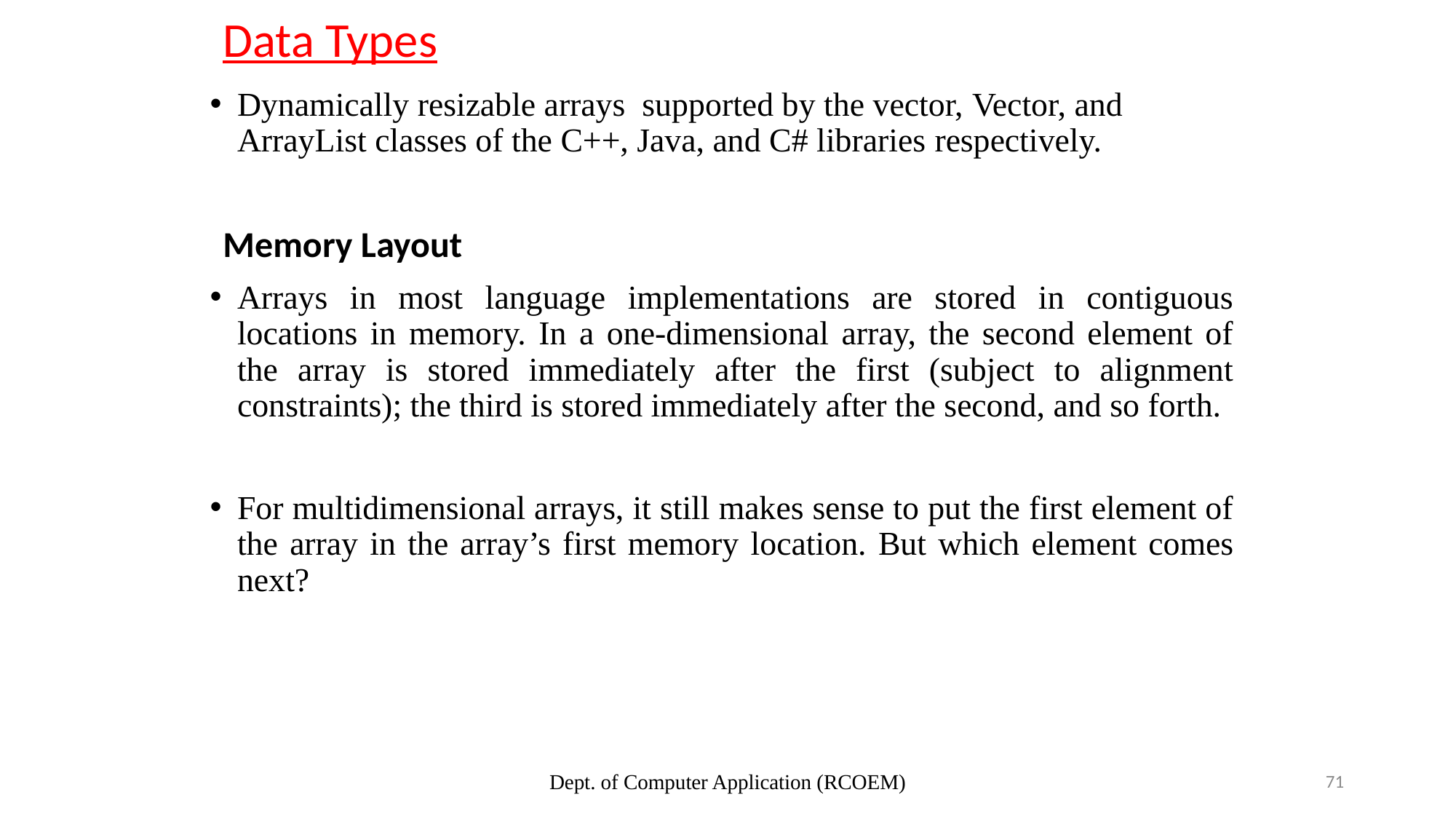

# Data Types
Dynamically resizable arrays  supported by the vector, Vector, and ArrayList classes of the C++, Java, and C# libraries respectively.

Memory Layout
Arrays in most language implementations are stored in contiguous locations in memory. In a one-dimensional array, the second element of the array is stored immediately after the first (subject to alignment constraints); the third is stored immediately after the second, and so forth.

For multidimensional arrays, it still makes sense to put the first element of the array in the array’s first memory location. But which element comes next?

Dept. of Computer Application (RCOEM)
71